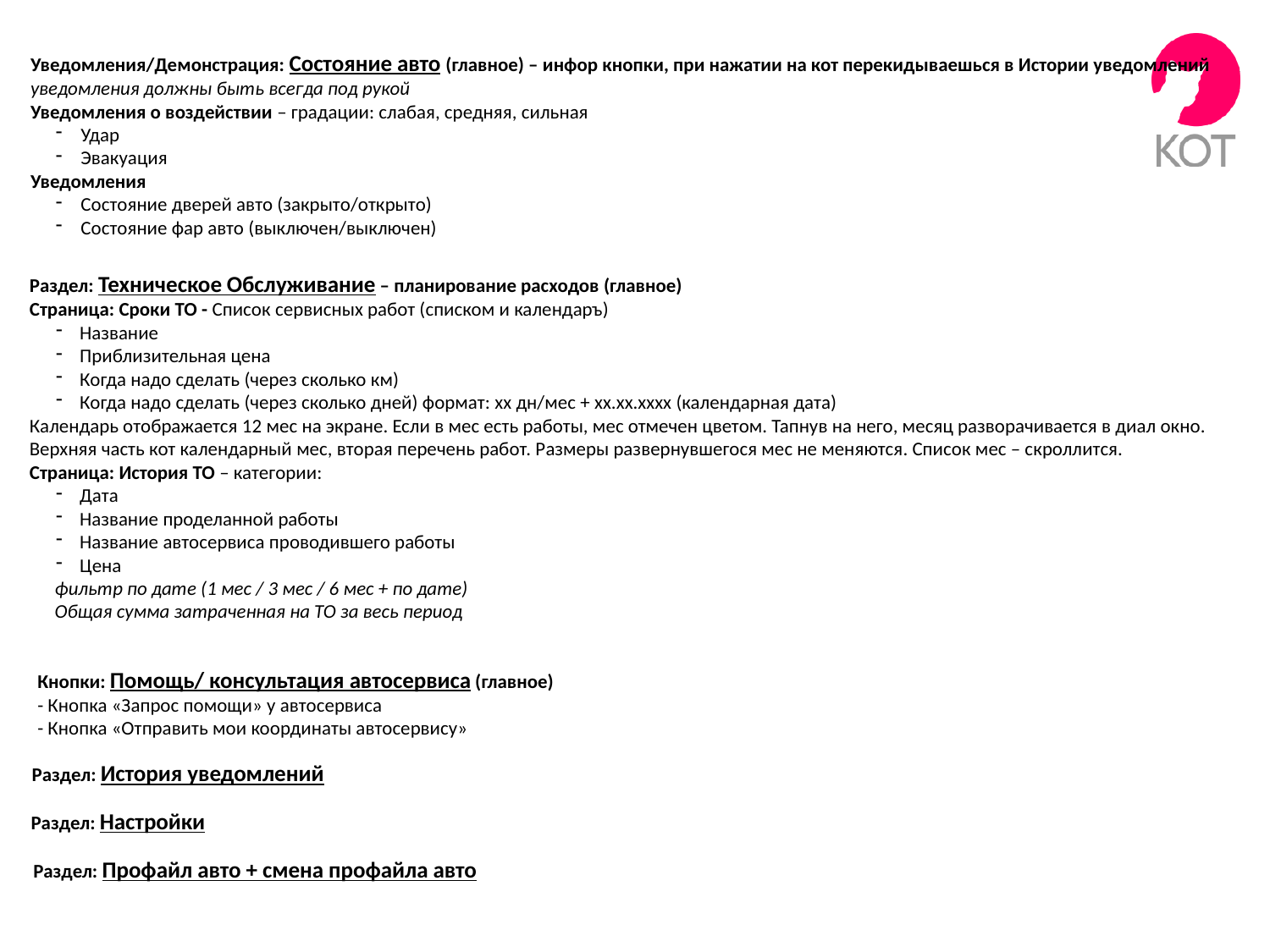

Уведомления/Демонстрация: Состояние авто (главное) – инфор кнопки, при нажатии на кот перекидываешься в Истории уведомлений
уведомления должны быть всегда под рукой
Уведомления о воздействии – градации: слабая, средняя, сильная
Удар
Эвакуация
Уведомления
Состояние дверей авто (закрыто/открыто)
Состояние фар авто (выключен/выключен)
Раздел: Техническое Обслуживание – планирование расходов (главное)
Страница: Сроки ТО - Список сервисных работ (списком и календаръ)
Название
Приблизительная цена
Когда надо сделать (через сколько км)
Когда надо сделать (через сколько дней) формат: хх дн/мес + хх.хх.хххх (календарная дата)
Календарь отображается 12 мес на экране. Если в мес есть работы, мес отмечен цветом. Тапнув на него, месяц разворачивается в диал окно. Верхняя часть кот календарный мес, вторая перечень работ. Размеры развернувшегося мес не меняются. Список мес – скроллится.
Страница: История ТО – категории:
Дата
Название проделанной работы
Название автосервиса проводившего работы
Цена
фильтр по дате (1 мес / 3 мес / 6 мес + по дате)
Общая сумма затраченная на ТО за весь период
Кнопки: Помощь/ консультация автосервиса (главное)
- Кнопка «Запрос помощи» у автосервиса
- Кнопка «Отправить мои координаты автосервису»
Раздел: История уведомлений
Раздел: Настройки
Раздел: Профайл авто + смена профайла авто